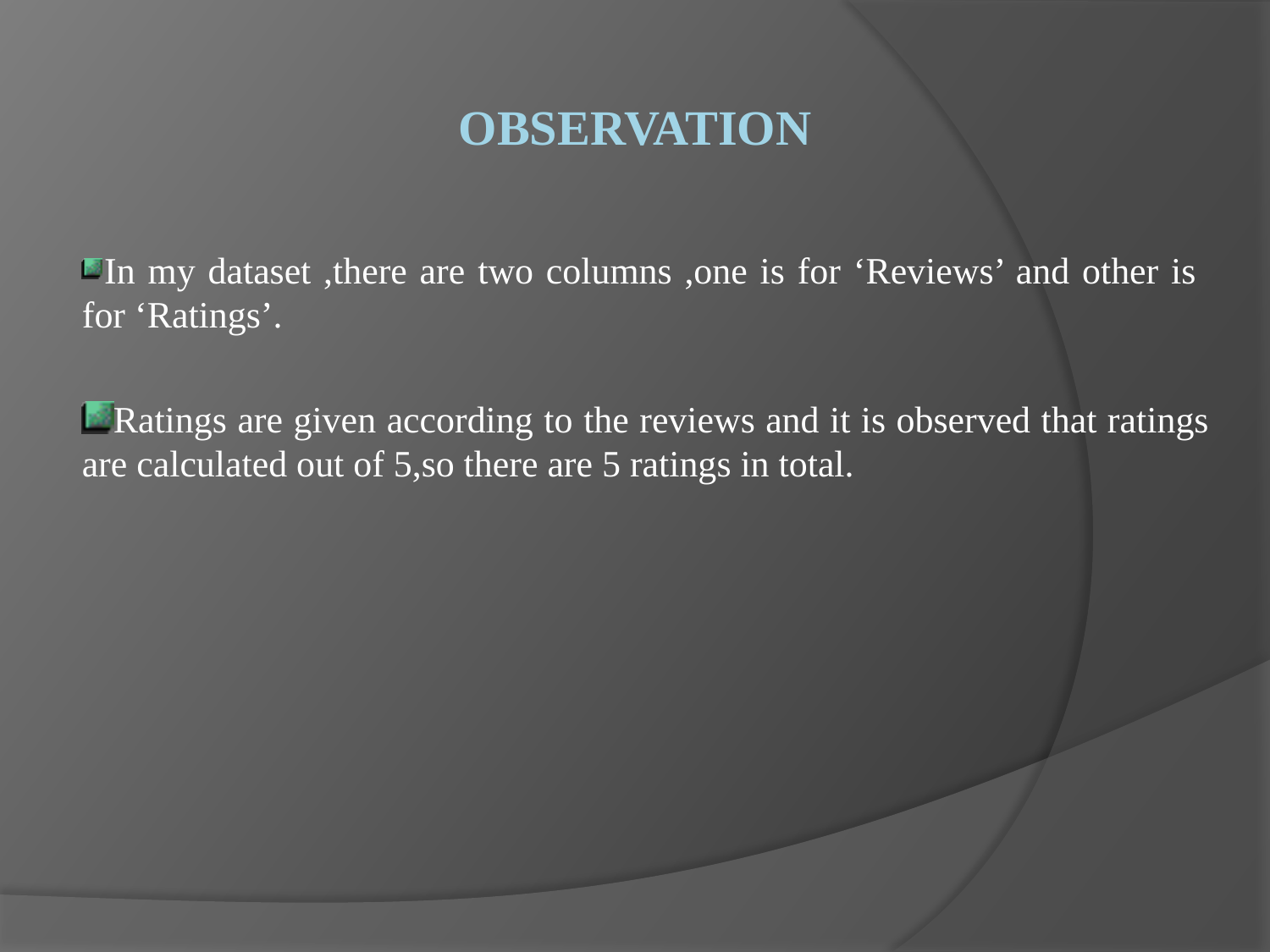

# Observation

 In my dataset ,there are two columns ,one is for ‘Reviews’ and other is  for ‘Ratings’.

 Ratings are given according to the reviews and it is observed that ratings are calculated out of 5,so there are 5 ratings in total.